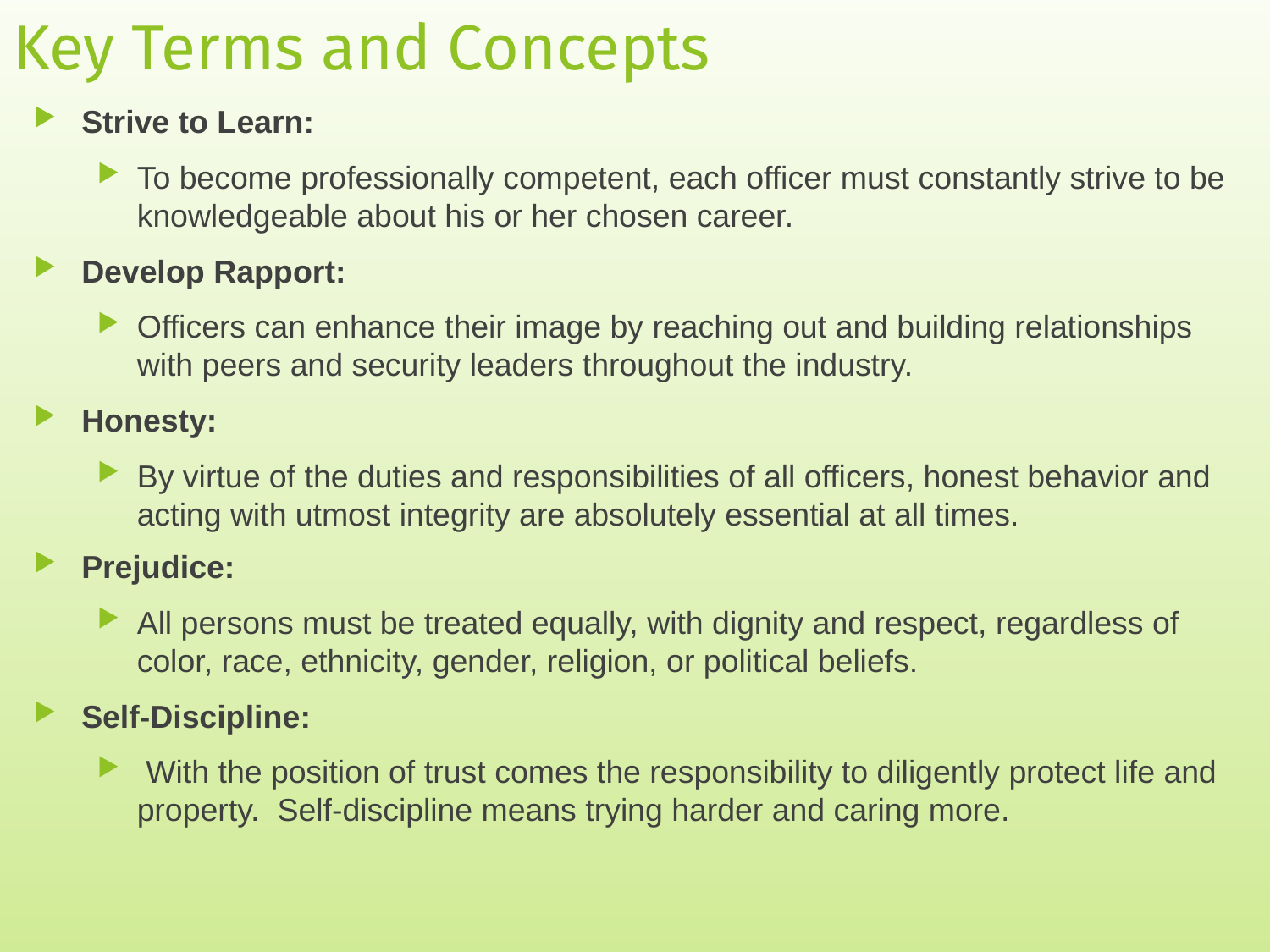

# Key Terms and Concepts
Strive to Learn:
To become professionally competent, each officer must constantly strive to be knowledgeable about his or her chosen career.
Develop Rapport:
Officers can enhance their image by reaching out and building relationships with peers and security leaders throughout the industry.
Honesty:
By virtue of the duties and responsibilities of all officers, honest behavior and acting with utmost integrity are absolutely essential at all times.

Prejudice:
All persons must be treated equally, with dignity and respect, regardless of color, race, ethnicity, gender, religion, or political beliefs.
Self-Discipline:
 With the position of trust comes the responsibility to diligently protect life and property.  Self-discipline means trying harder and caring more.

6